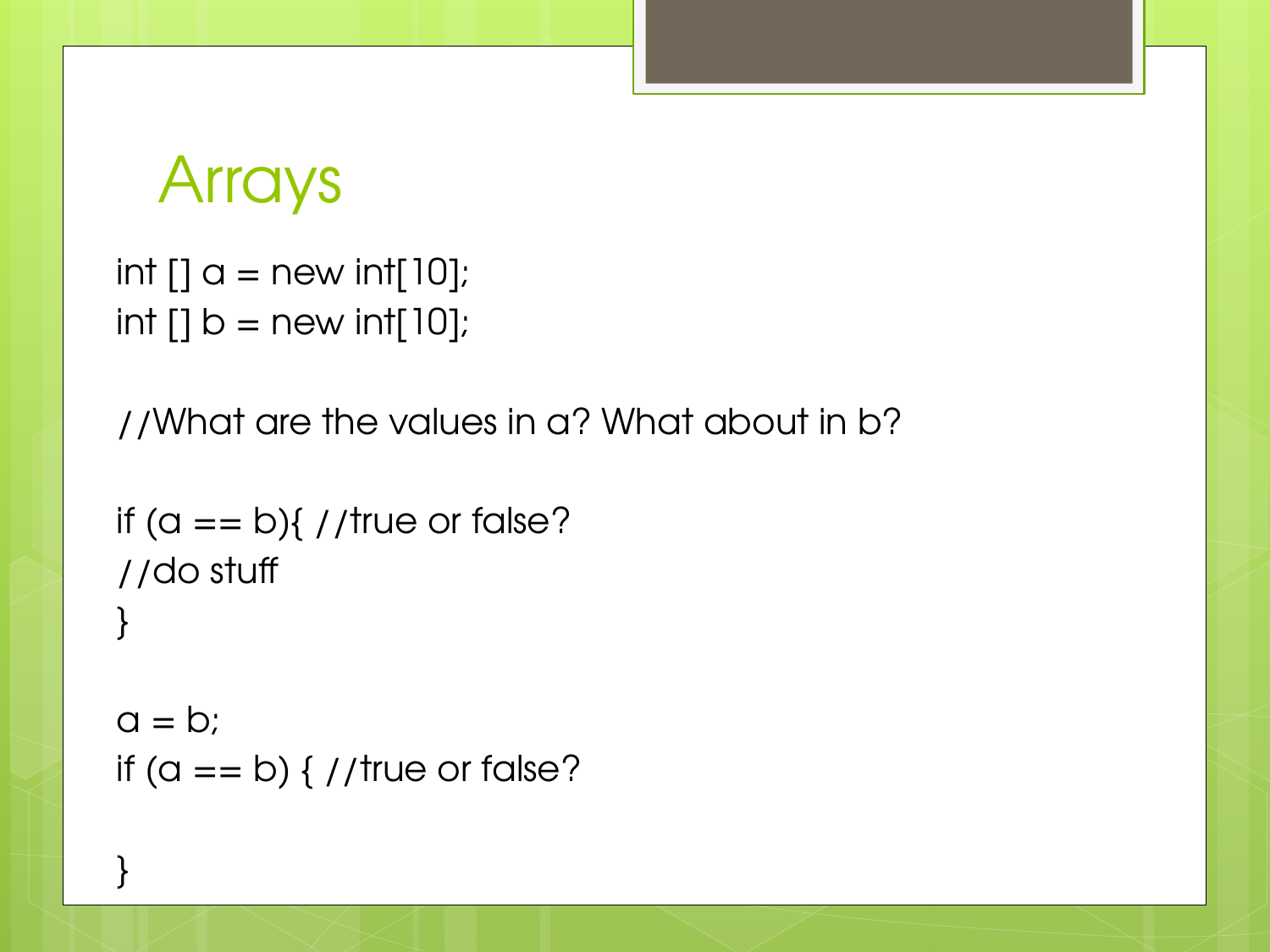

# Arrays
int [] a = new int[10];
int [] b = new int[10];

//What are the values in a? What about in b?

if (a == b){ //true or false?
	//do stuff
}

a = b;
if (a == b) { //true or false?

}